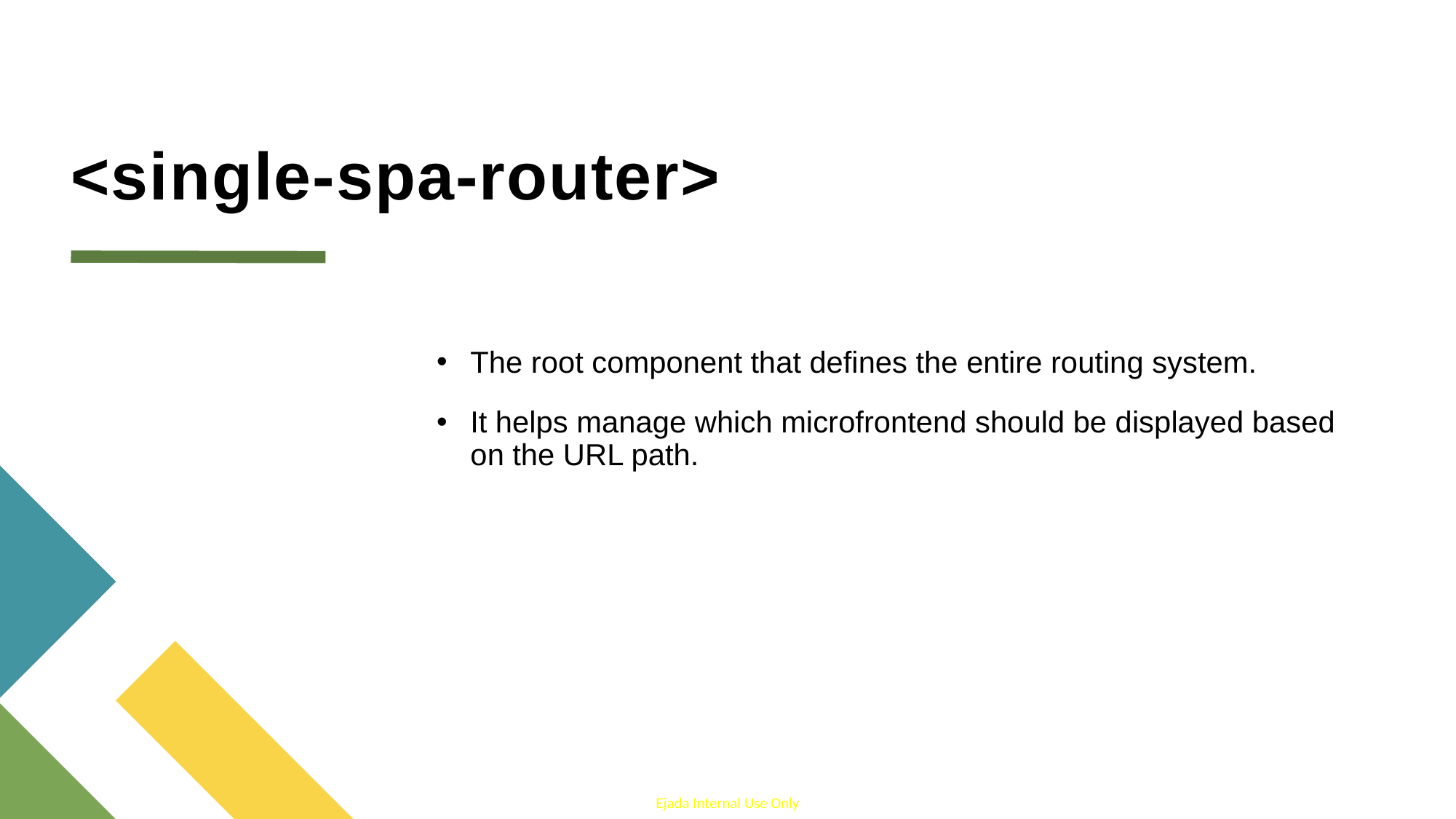

# <single-spa-router>
The root component that defines the entire routing system.
It helps manage which microfrontend should be displayed based on the URL path.